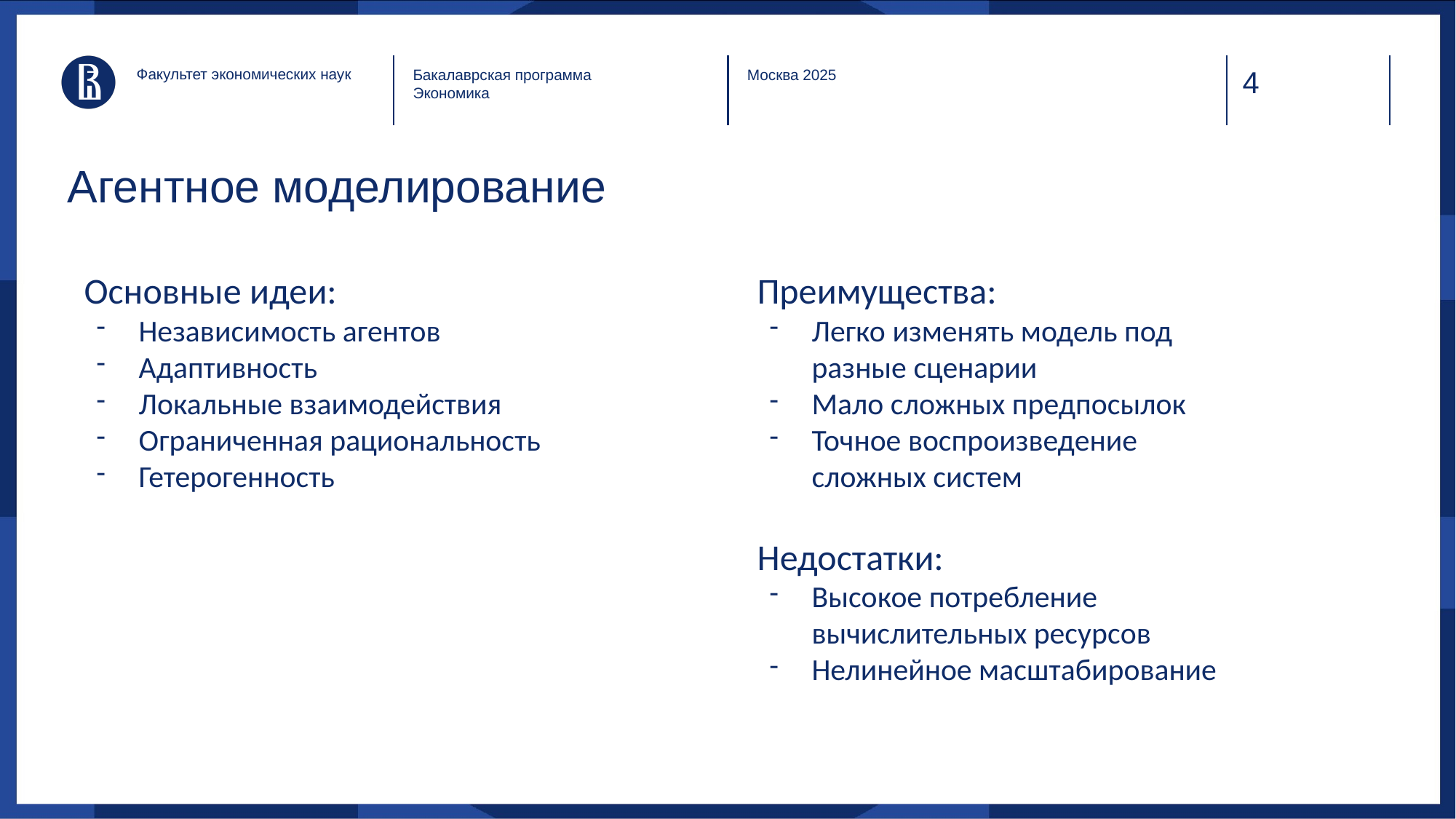

Факультет экономических наук

Бакалаврская программа
Экономика

Москва 2025

# Агентное моделирование
Основные идеи:
Независимость агентов
Адаптивность
Локальные взаимодействия
Ограниченная рациональность
Гетерогенность
Преимущества:
Легко изменять модель под разные сценарии
Мало сложных предпосылок
Точное воспроизведение сложных систем
Недостатки:
Высокое потребление вычислительных ресурсов
Нелинейное масштабирование